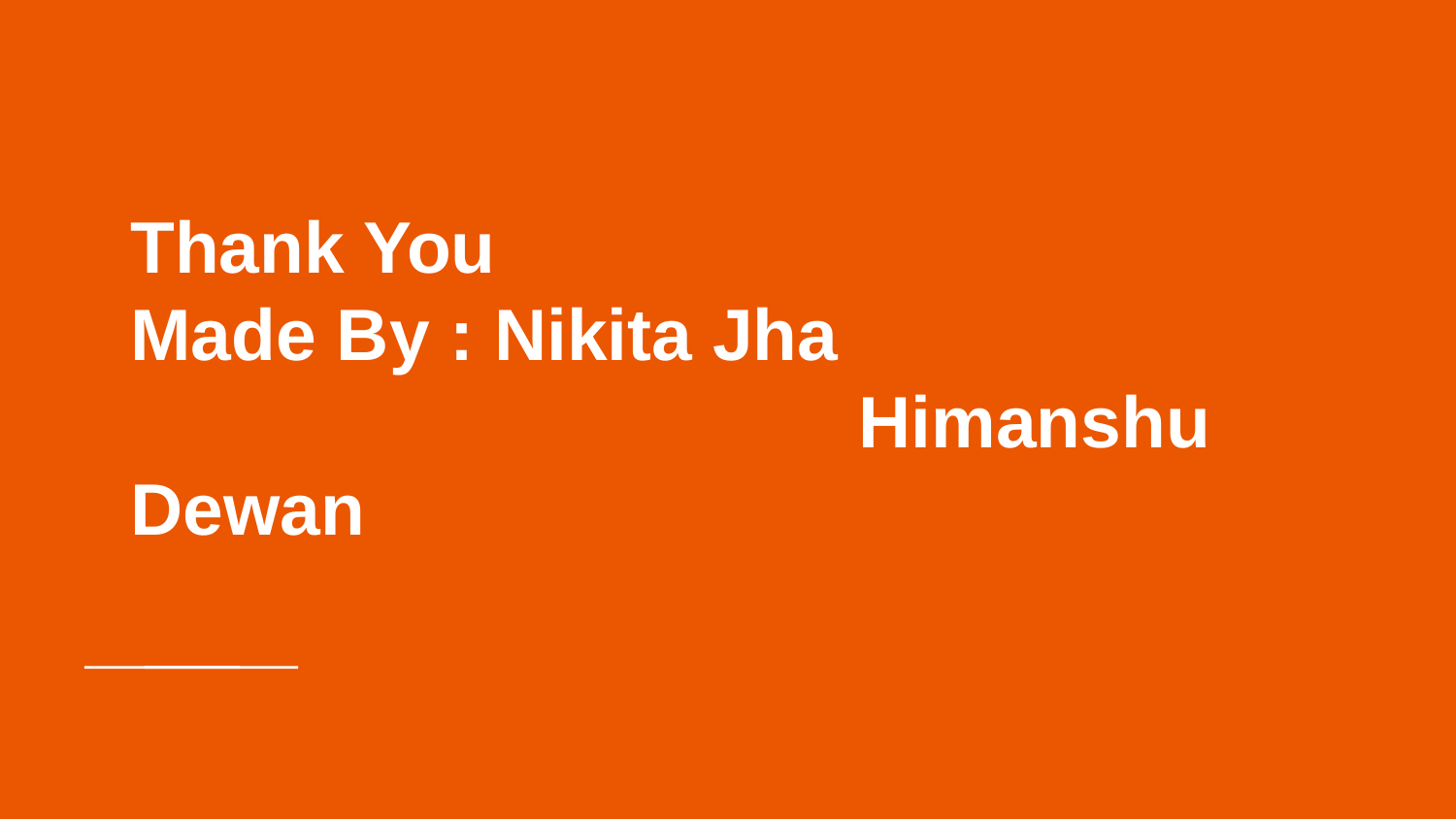

# Thank You
Made By : Nikita Jha
					Himanshu Dewan